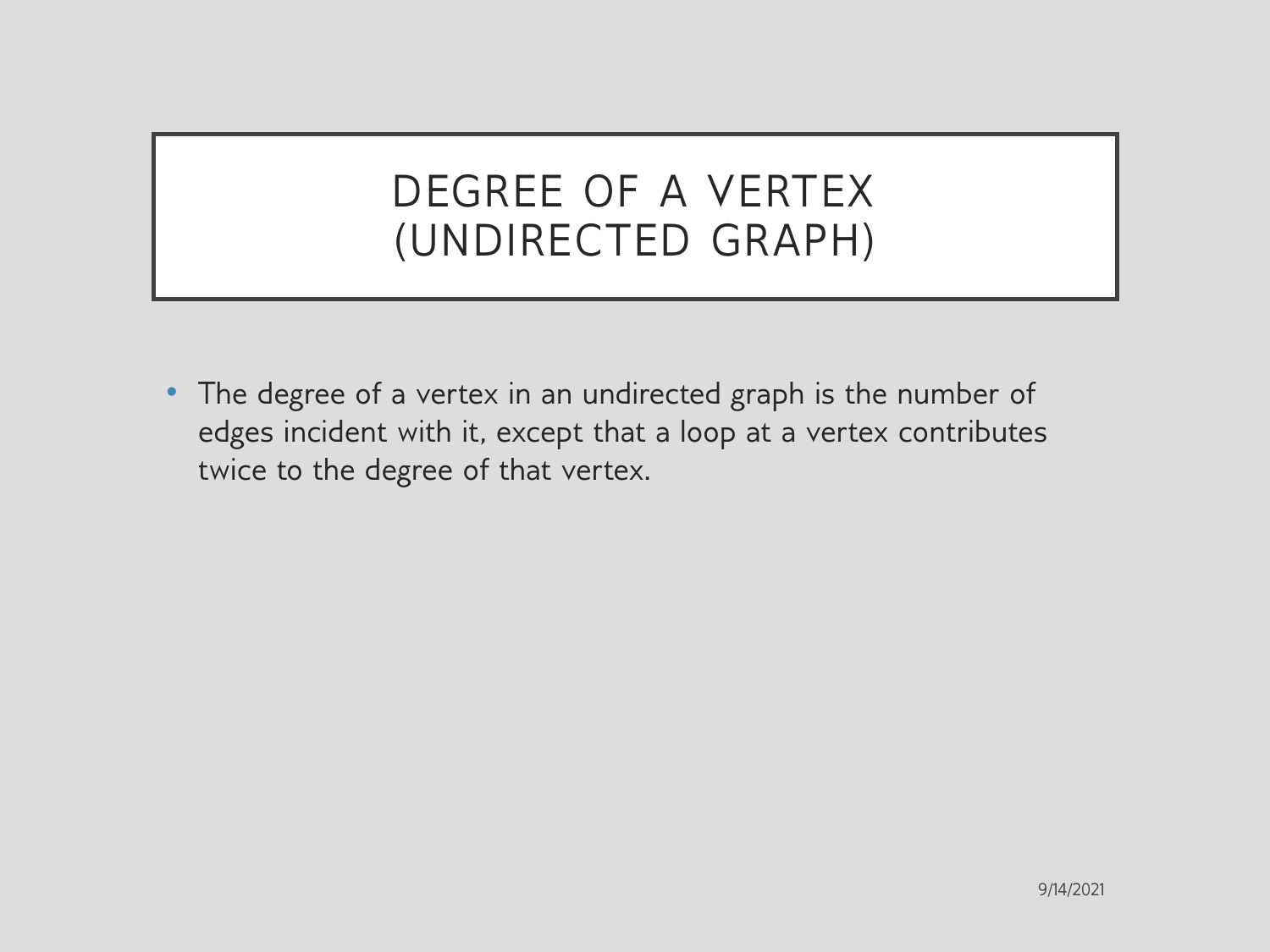

# Degree of a vertex (Undirected Graph)
The degree of a vertex in an undirected graph is the number of edges incident with it, except that a loop at a vertex contributes twice to the degree of that vertex.
9/14/2021